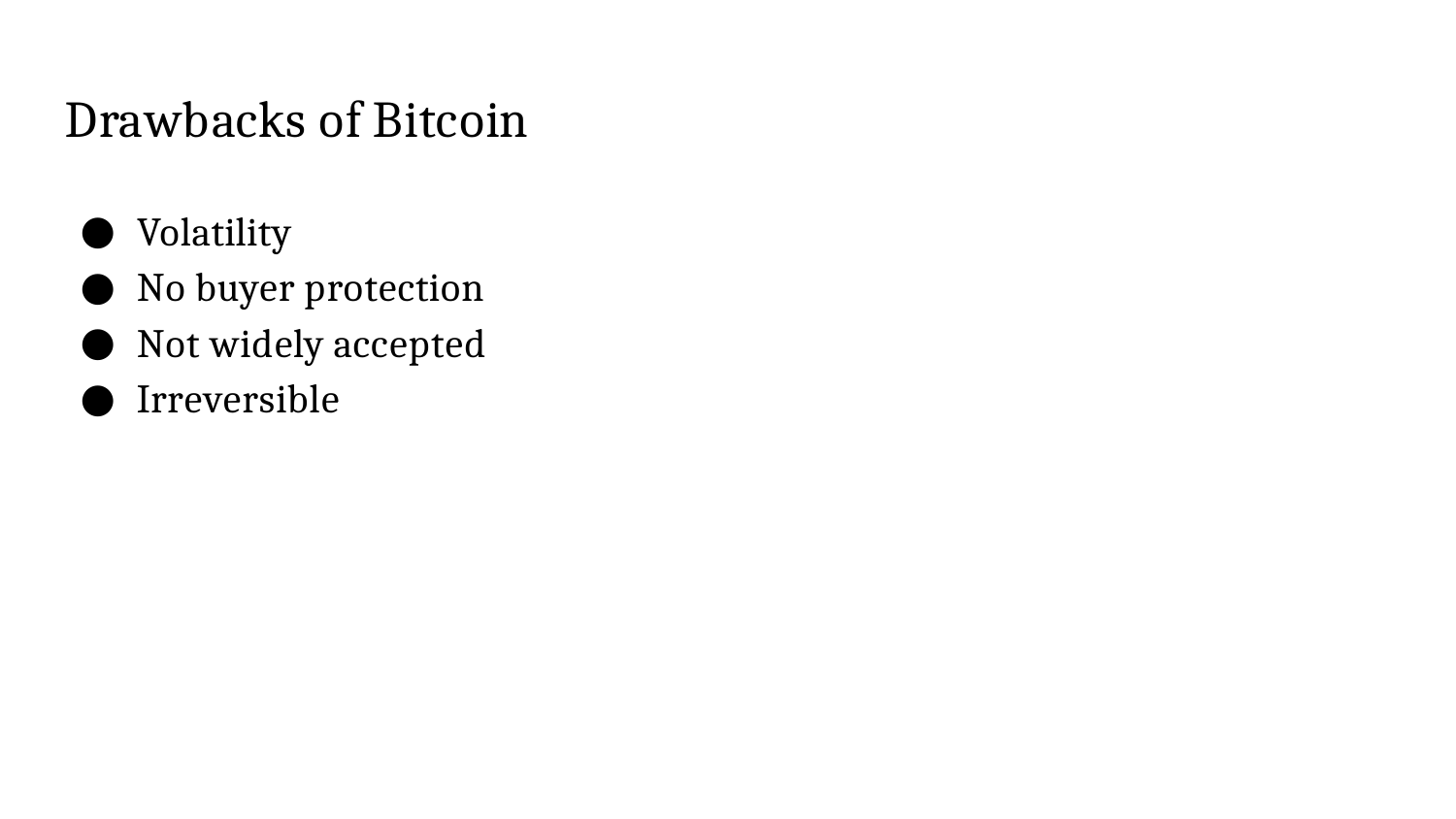

# Drawbacks of Bitcoin
Volatility
No buyer protection
Not widely accepted
Irreversible